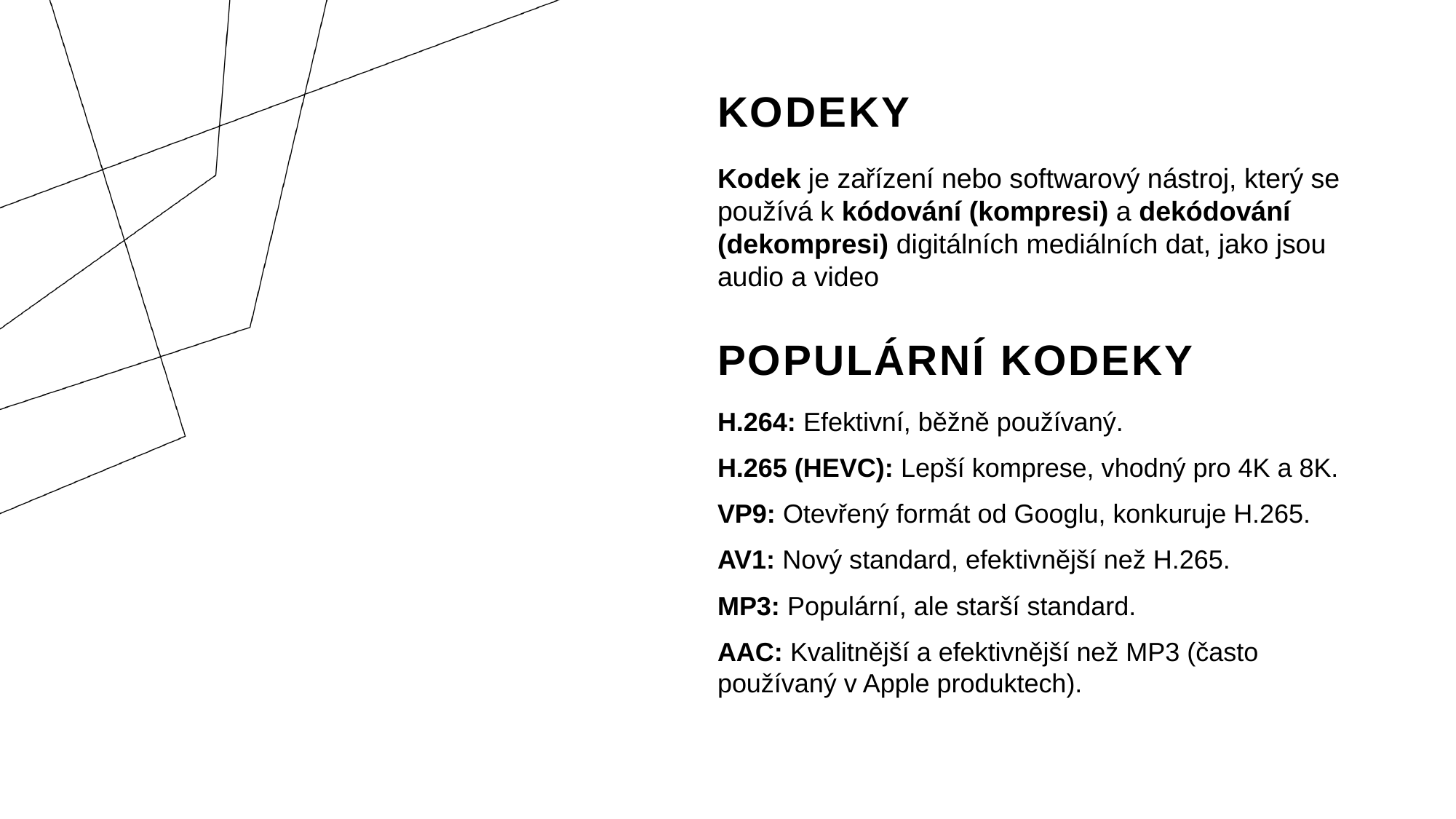

KODEKY
Kodek je zařízení nebo softwarový nástroj, který se používá k kódování (kompresi) a dekódování (dekompresi) digitálních mediálních dat, jako jsou audio a video
POPULÁRNÍ KODEKY
H.264: Efektivní, běžně používaný.
H.265 (HEVC): Lepší komprese, vhodný pro 4K a 8K.
VP9: Otevřený formát od Googlu, konkuruje H.265.
AV1: Nový standard, efektivnější než H.265.
MP3: Populární, ale starší standard.
AAC: Kvalitnější a efektivnější než MP3 (často používaný v Apple produktech).